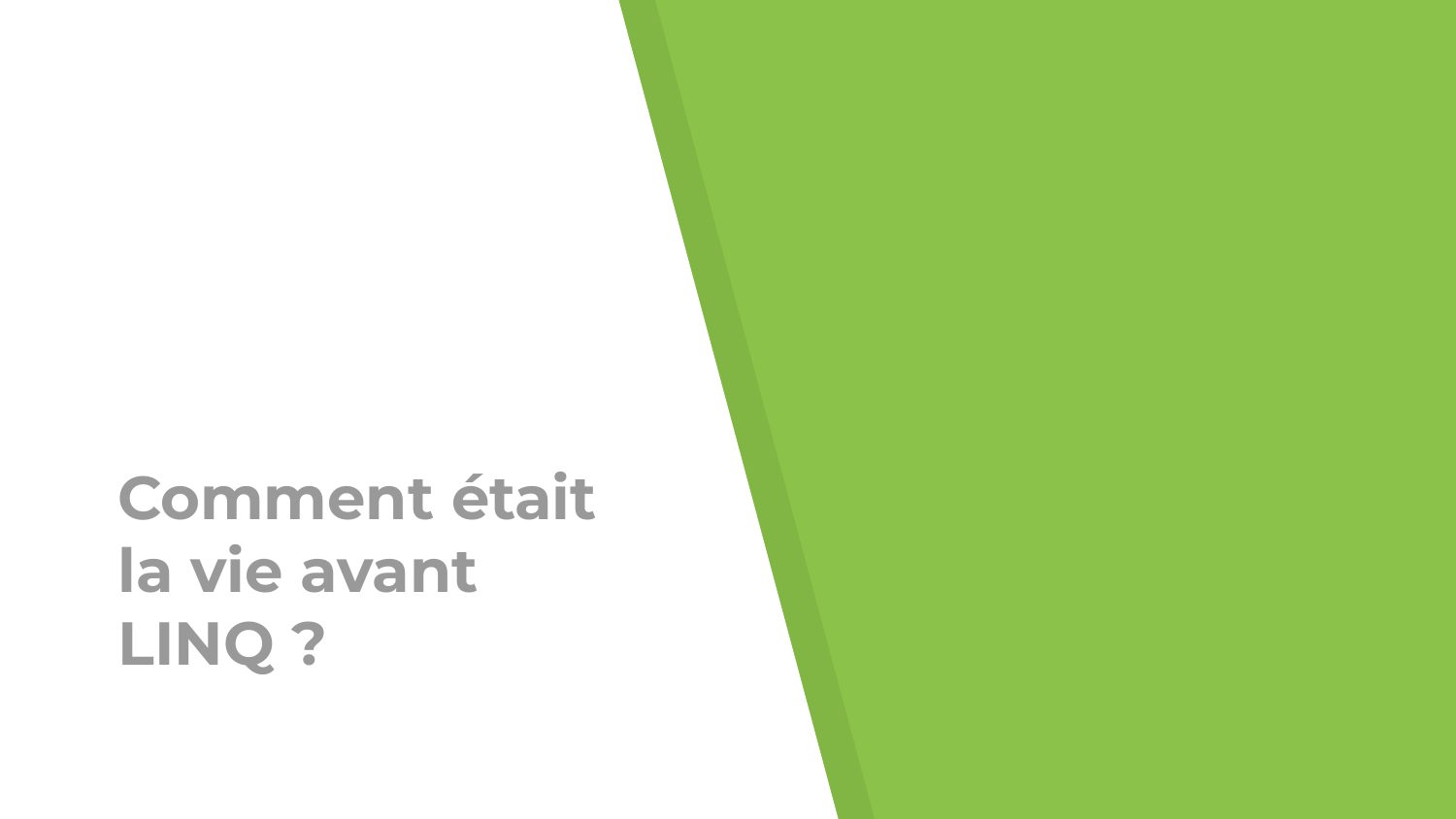

# Comment était la vie avant LINQ ?